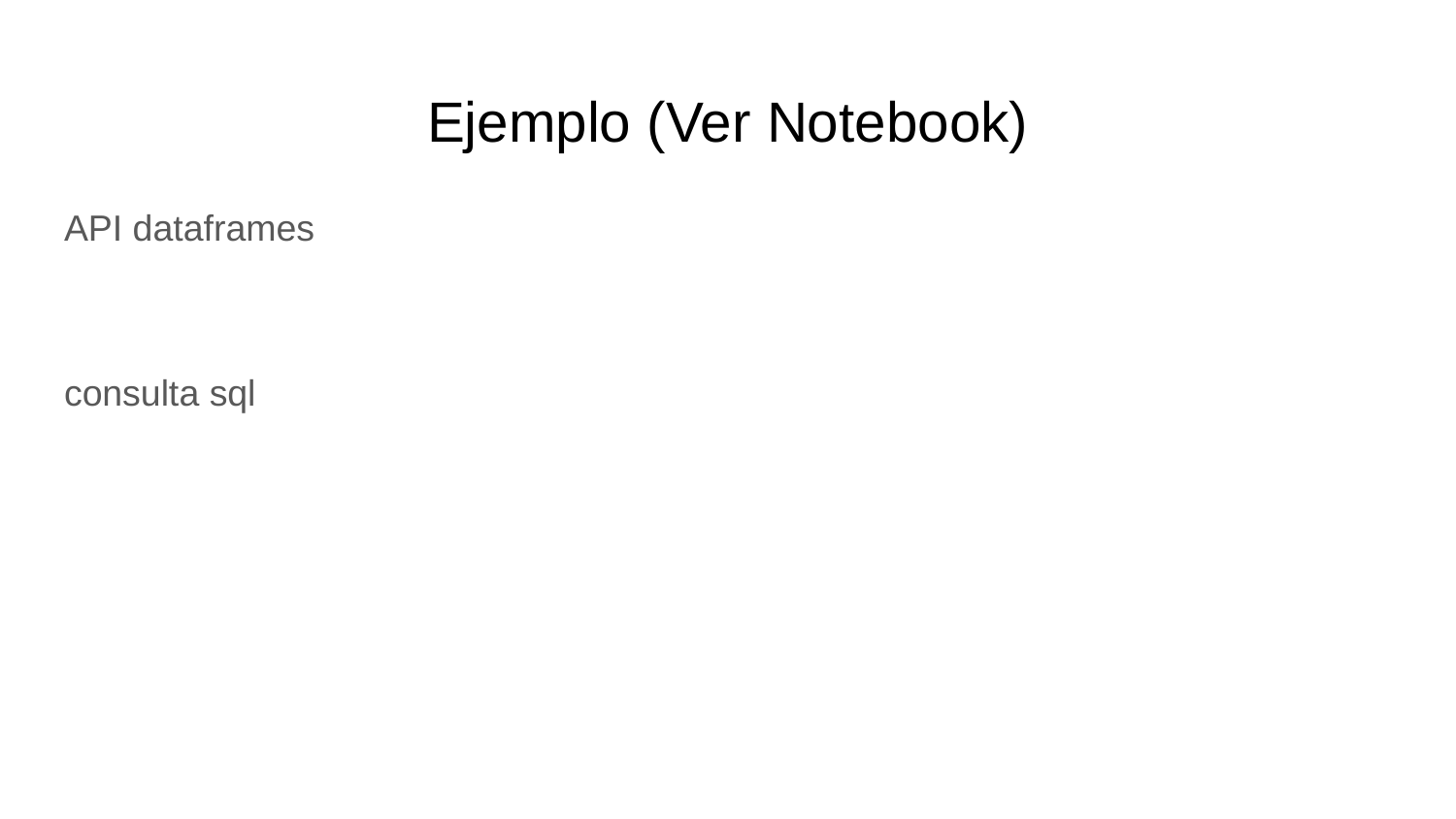

# Ejemplo (Ver Notebook)
API dataframes

consulta sql